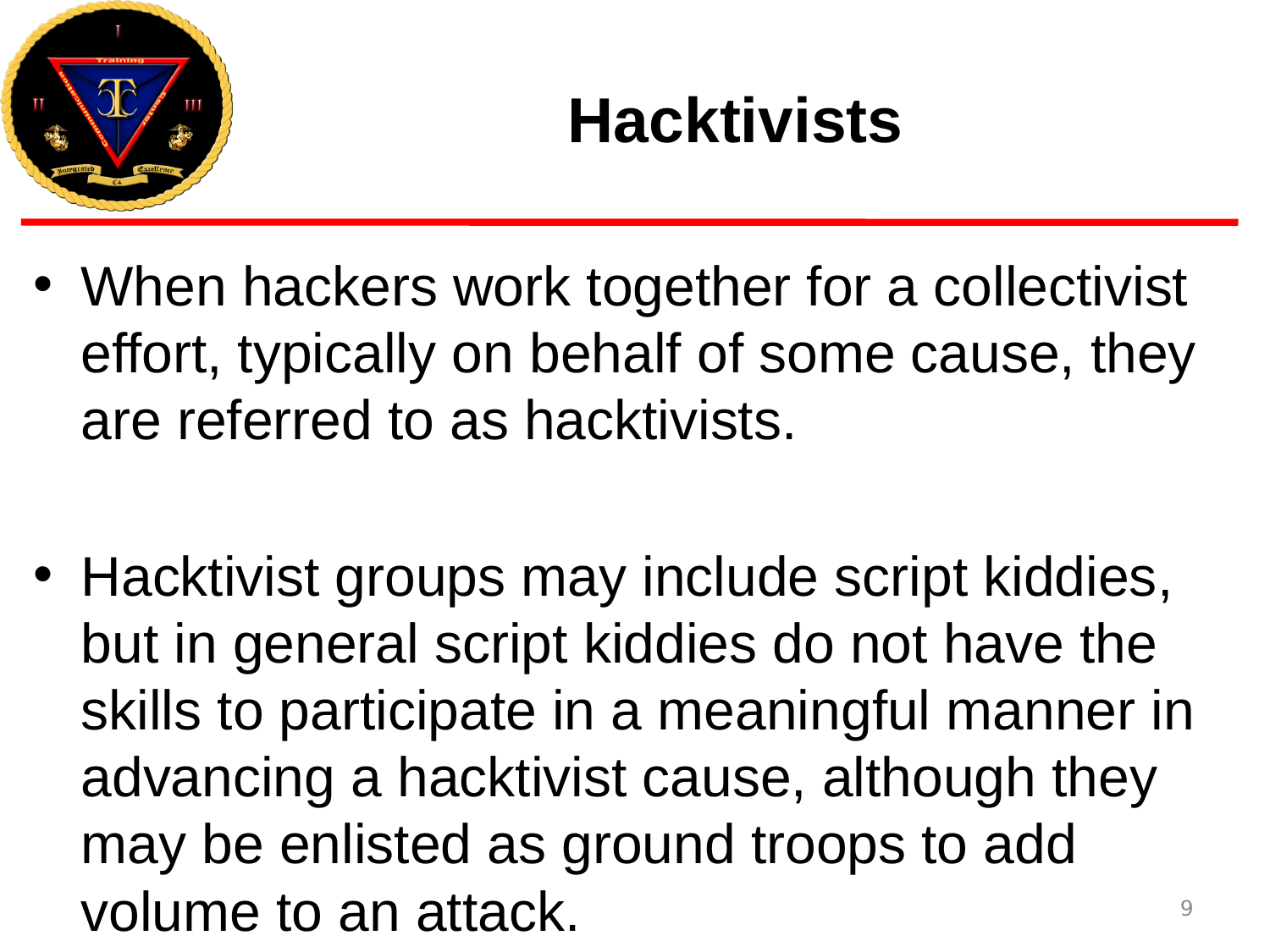

# Hacktivists
When hackers work together for a collectivist effort, typically on behalf of some cause, they are referred to as hacktivists.

Hacktivist groups may include script kiddies, but in general script kiddies do not have the skills to participate in a meaningful manner in advancing a hacktivist cause, although they may be enlisted as ground troops to add volume to an attack.
9